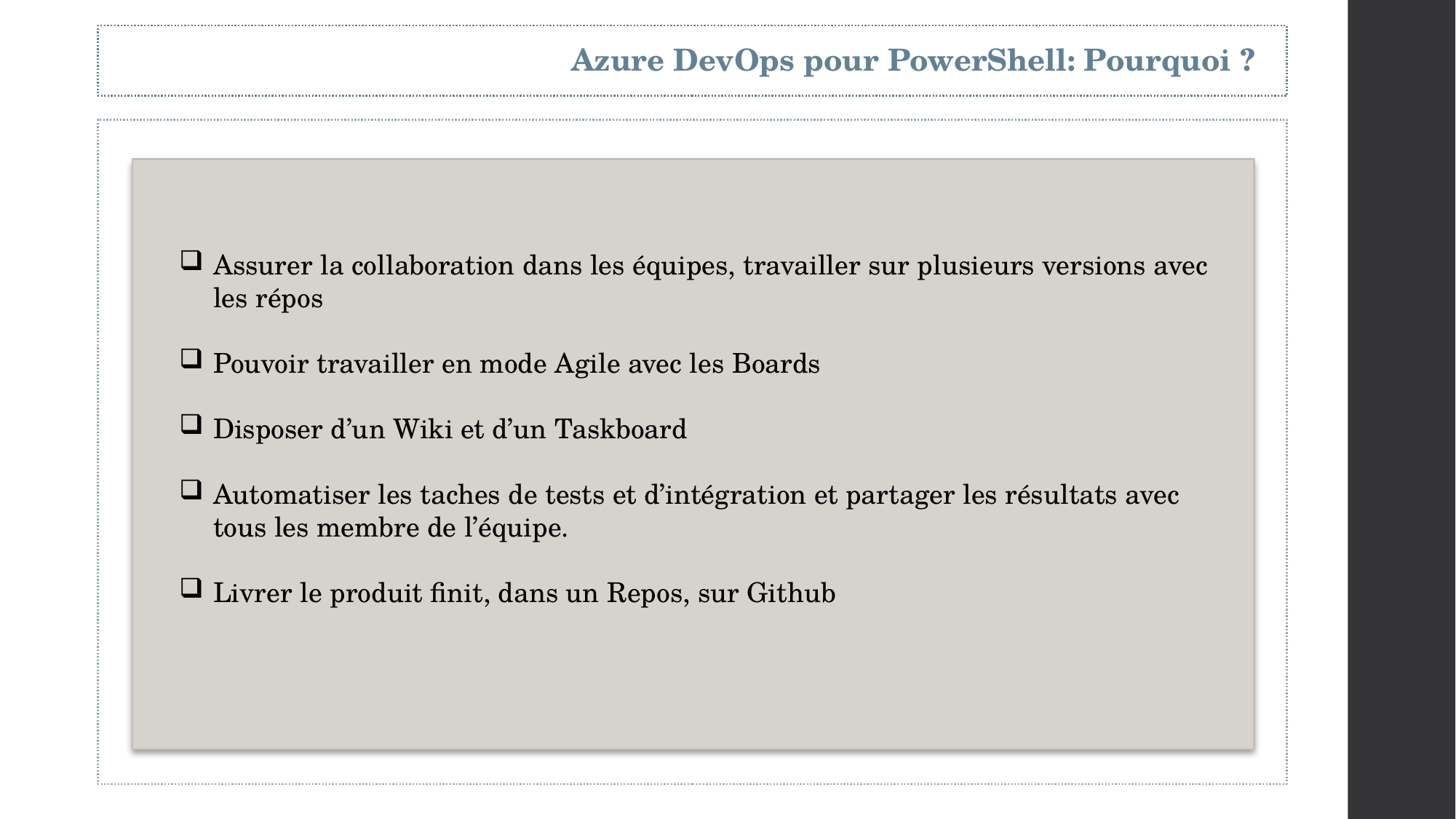

Azure DevOps pour PowerShell: Pourquoi ?

Assurer la collaboration dans les équipes, travailler sur plusieurs versions avec les répos

Pouvoir travailler en mode Agile avec les Boards

Disposer d’un Wiki et d’un Taskboard

Automatiser les taches de tests et d’intégration et partager les résultats avec tous les membre de l’équipe.

Livrer le produit finit, dans un Repos, sur Github